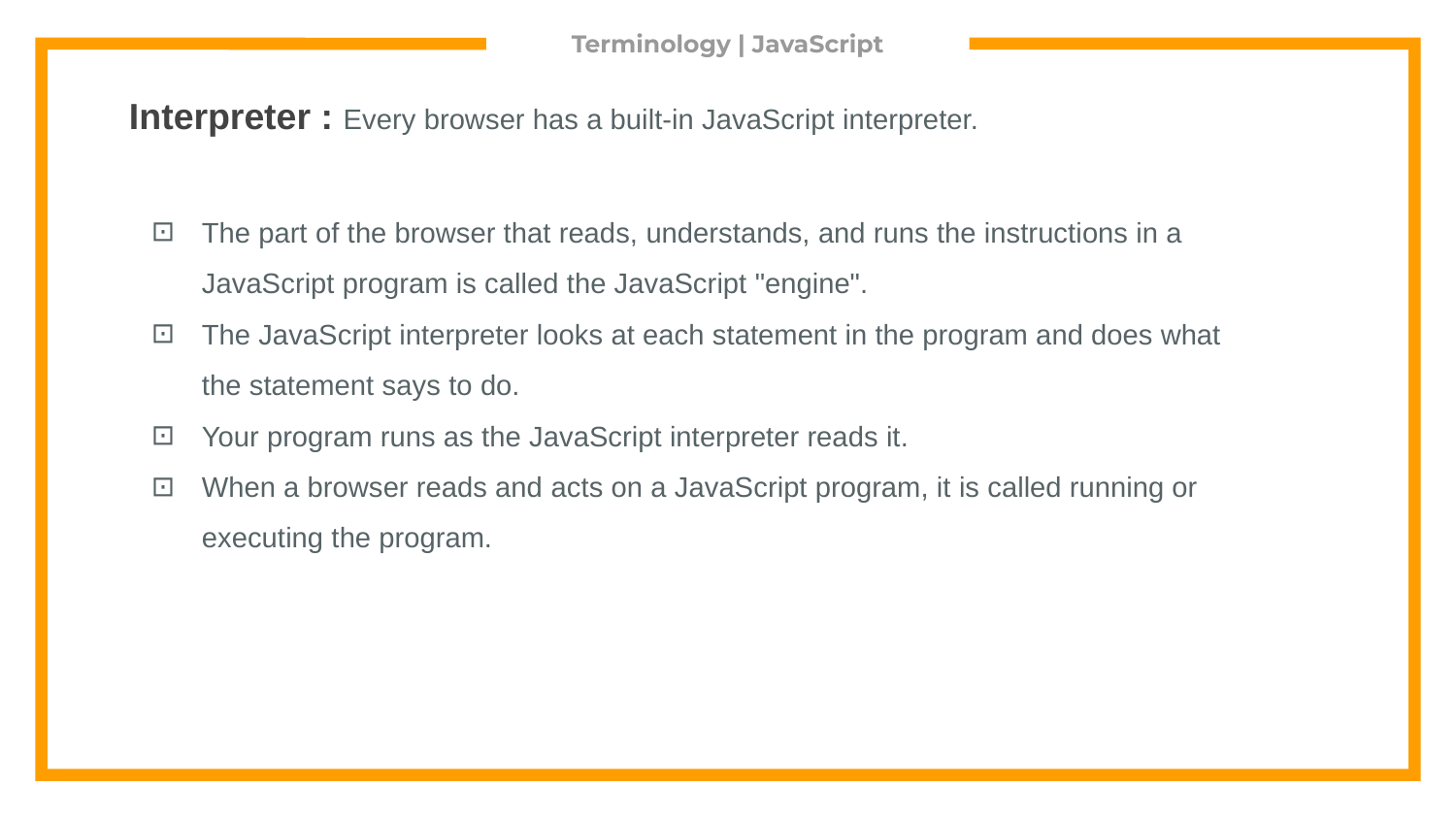

# Terminology | JavaScript
Interpreter : Every browser has a built-in JavaScript interpreter.

The part of the browser that reads, understands, and runs the instructions in a JavaScript program is called the JavaScript "engine".
The JavaScript interpreter looks at each statement in the program and does what the statement says to do.
Your program runs as the JavaScript interpreter reads it.
When a browser reads and acts on a JavaScript program, it is called running or executing the program.